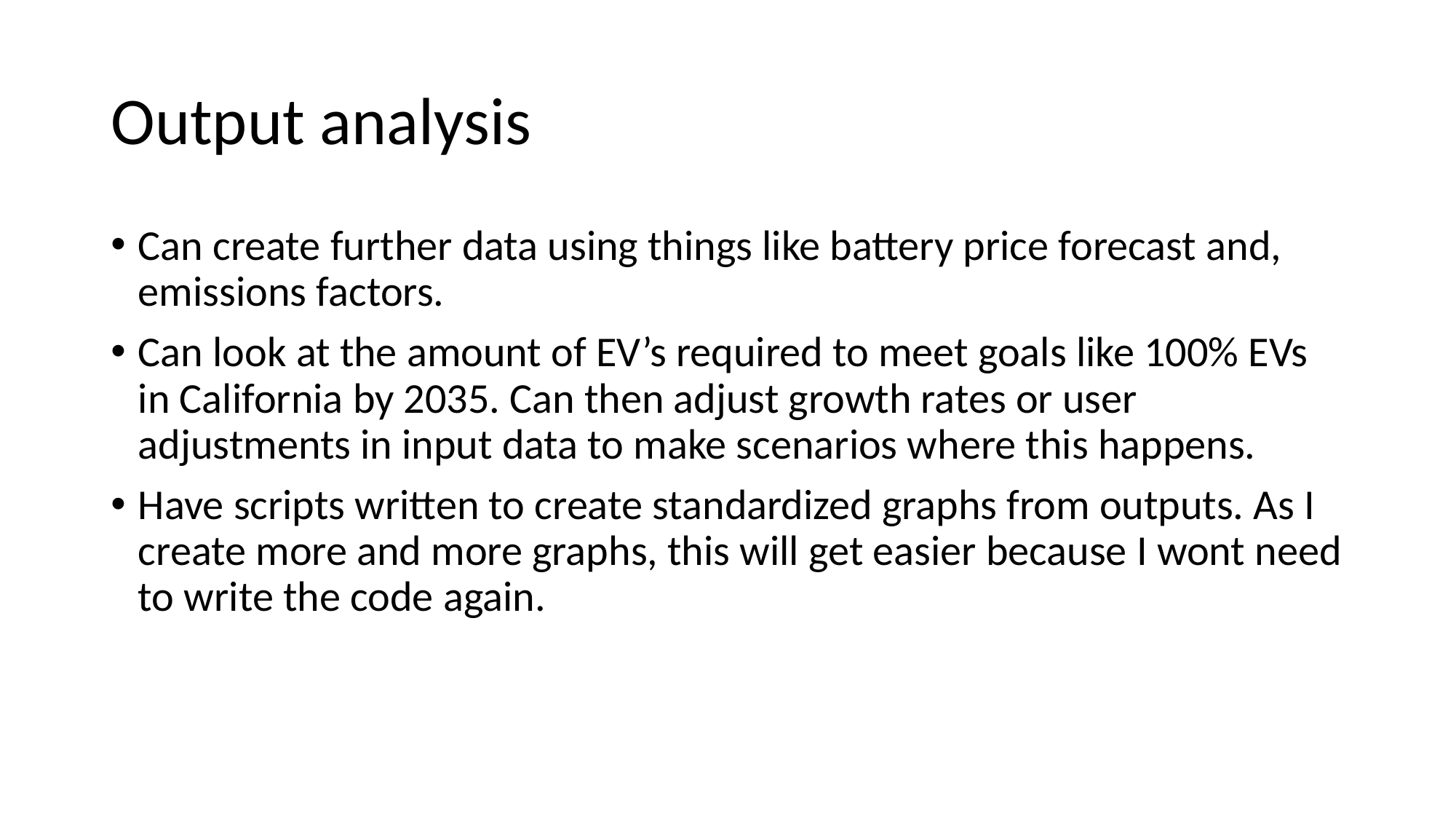

# Output analysis
Can create further data using things like battery price forecast and, emissions factors.
Can look at the amount of EV’s required to meet goals like 100% EVs in California by 2035. Can then adjust growth rates or user adjustments in input data to make scenarios where this happens.
Have scripts written to create standardized graphs from outputs. As I create more and more graphs, this will get easier because I wont need to write the code again.